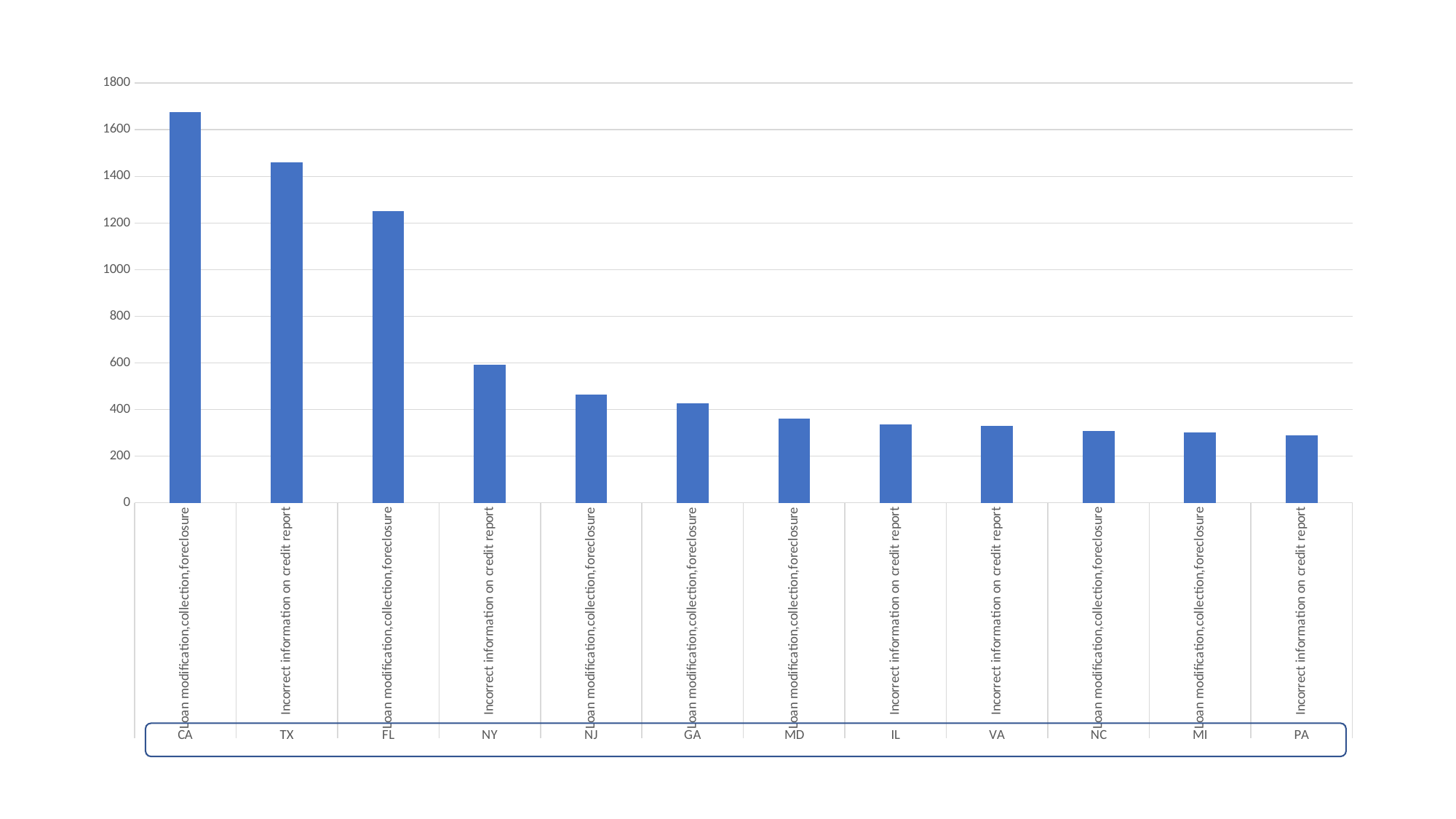

### Chart

| Category |  |
|---|---|
| Loan modification,collection,foreclosure | 1675.0 |
| Incorrect information on credit report | 1459.0 |
| Loan modification,collection,foreclosure | 1252.0 |
| Incorrect information on credit report | 593.0 |
| Loan modification,collection,foreclosure | 463.0 |
| Loan modification,collection,foreclosure | 427.0 |
| Loan modification,collection,foreclosure | 361.0 |
| Incorrect information on credit report | 335.0 |
| Incorrect information on credit report | 329.0 |
| Loan modification,collection,foreclosure | 309.0 |
| Loan modification,collection,foreclosure | 302.0 |
| Incorrect information on credit report | 288.0 |